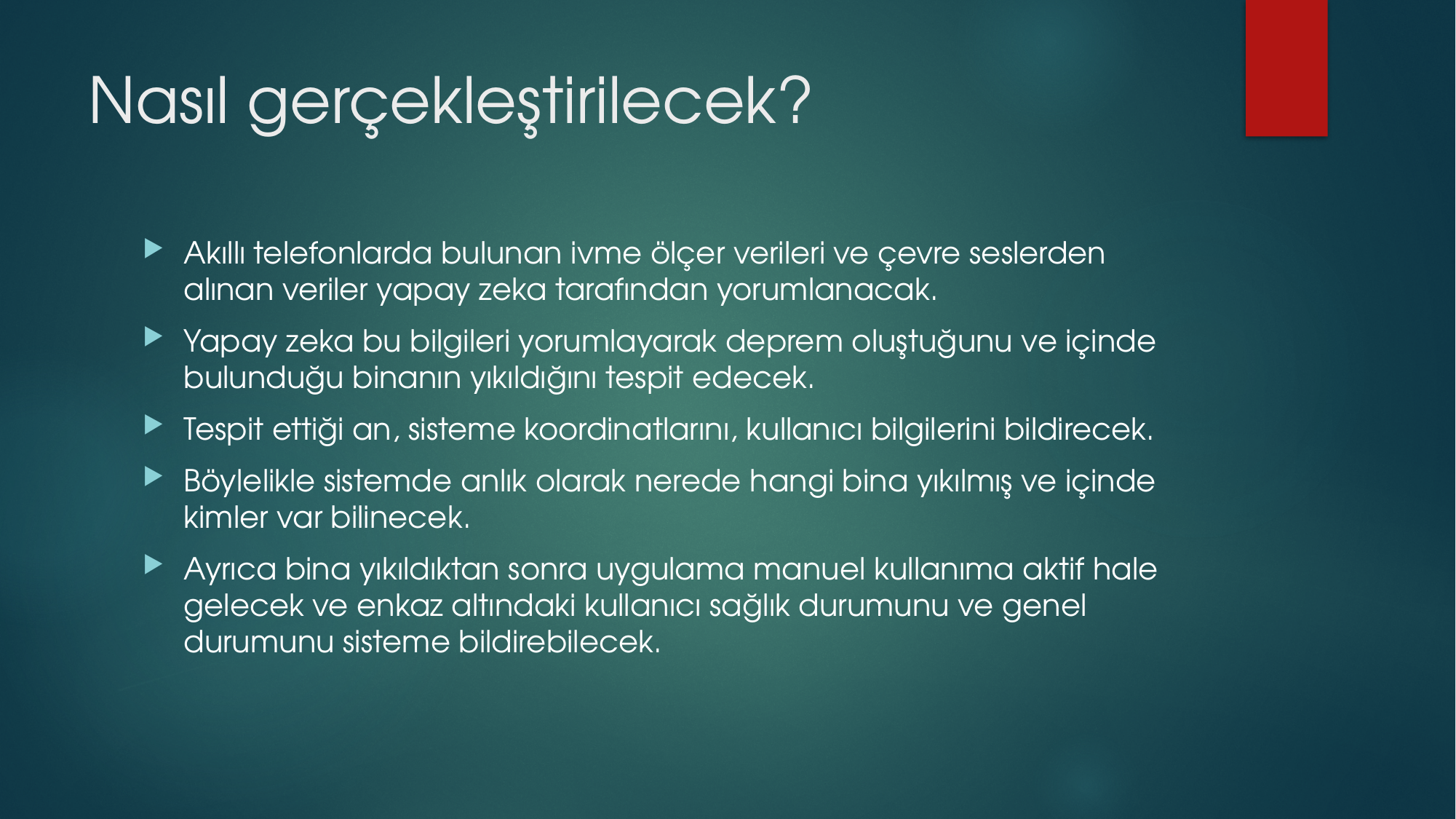

# Nasıl gerçekleştirilecek?
Akıllı telefonlarda bulunan ivme ölçer verileri ve çevre seslerden alınan veriler yapay zeka tarafından yorumlanacak.
Yapay zeka bu bilgileri yorumlayarak deprem oluştuğunu ve içinde bulunduğu binanın yıkıldığını tespit edecek.
Tespit ettiği an, sisteme koordinatlarını, kullanıcı bilgilerini bildirecek.
Böylelikle sistemde anlık olarak nerede hangi bina yıkılmış ve içinde kimler var bilinecek.
Ayrıca bina yıkıldıktan sonra uygulama manuel kullanıma aktif hale gelecek ve enkaz altındaki kullanıcı sağlık durumunu ve genel durumunu sisteme bildirebilecek.